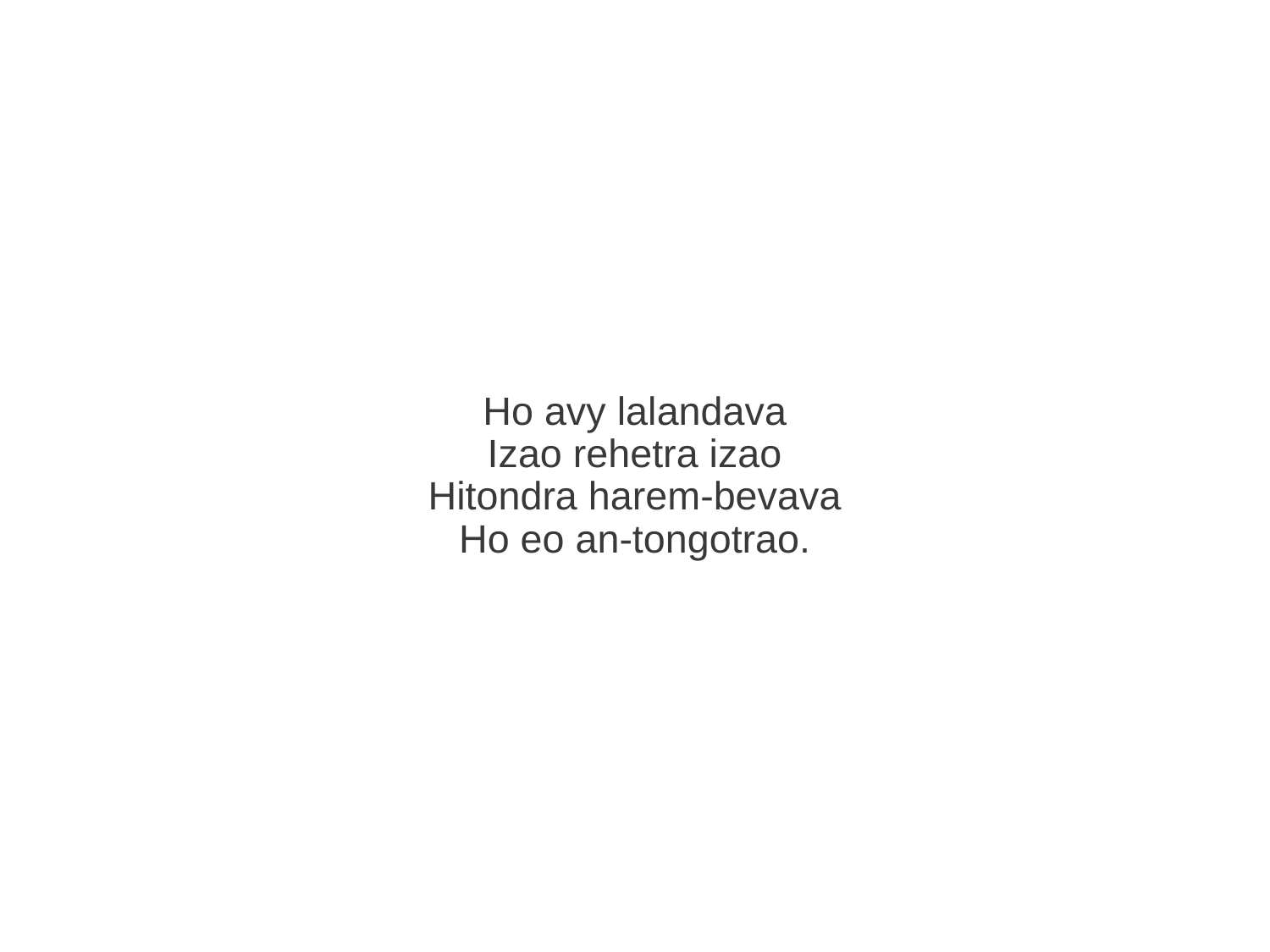

Ho avy lalandava
Izao rehetra izao
Hitondra harem-bevava
Ho eo an-tongotrao.